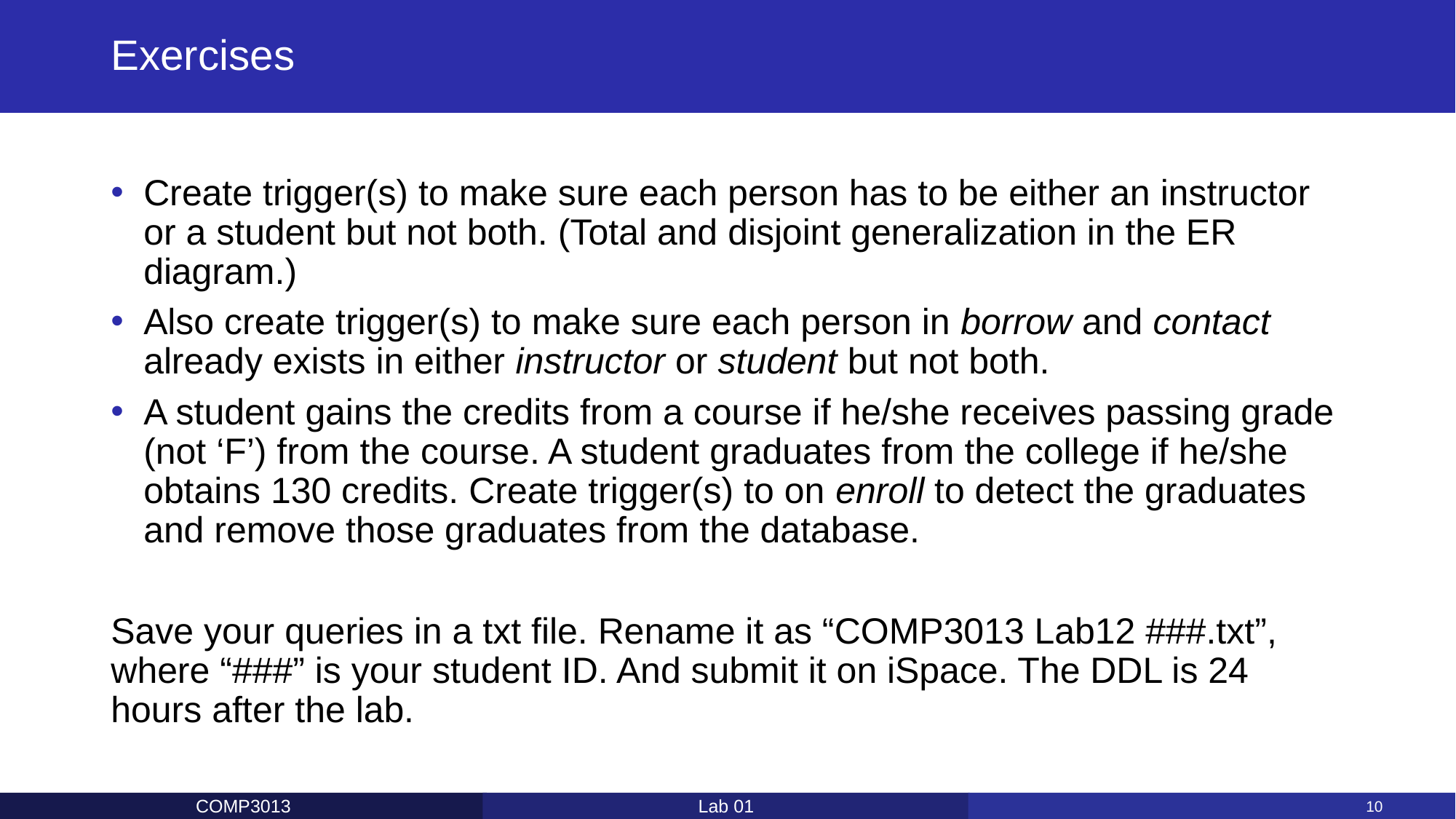

# Exercises
Create trigger(s) to make sure each person has to be either an instructor or a student but not both. (Total and disjoint generalization in the ER diagram.)
Also create trigger(s) to make sure each person in borrow and contact already exists in either instructor or student but not both.
A student gains the credits from a course if he/she receives passing grade (not ‘F’) from the course. A student graduates from the college if he/she obtains 130 credits. Create trigger(s) to on enroll to detect the graduates and remove those graduates from the database.

Save your queries in a txt file. Rename it as “COMP3013 Lab12 ###.txt”, where “###” is your student ID. And submit it on iSpace. The DDL is 24 hours after the lab.